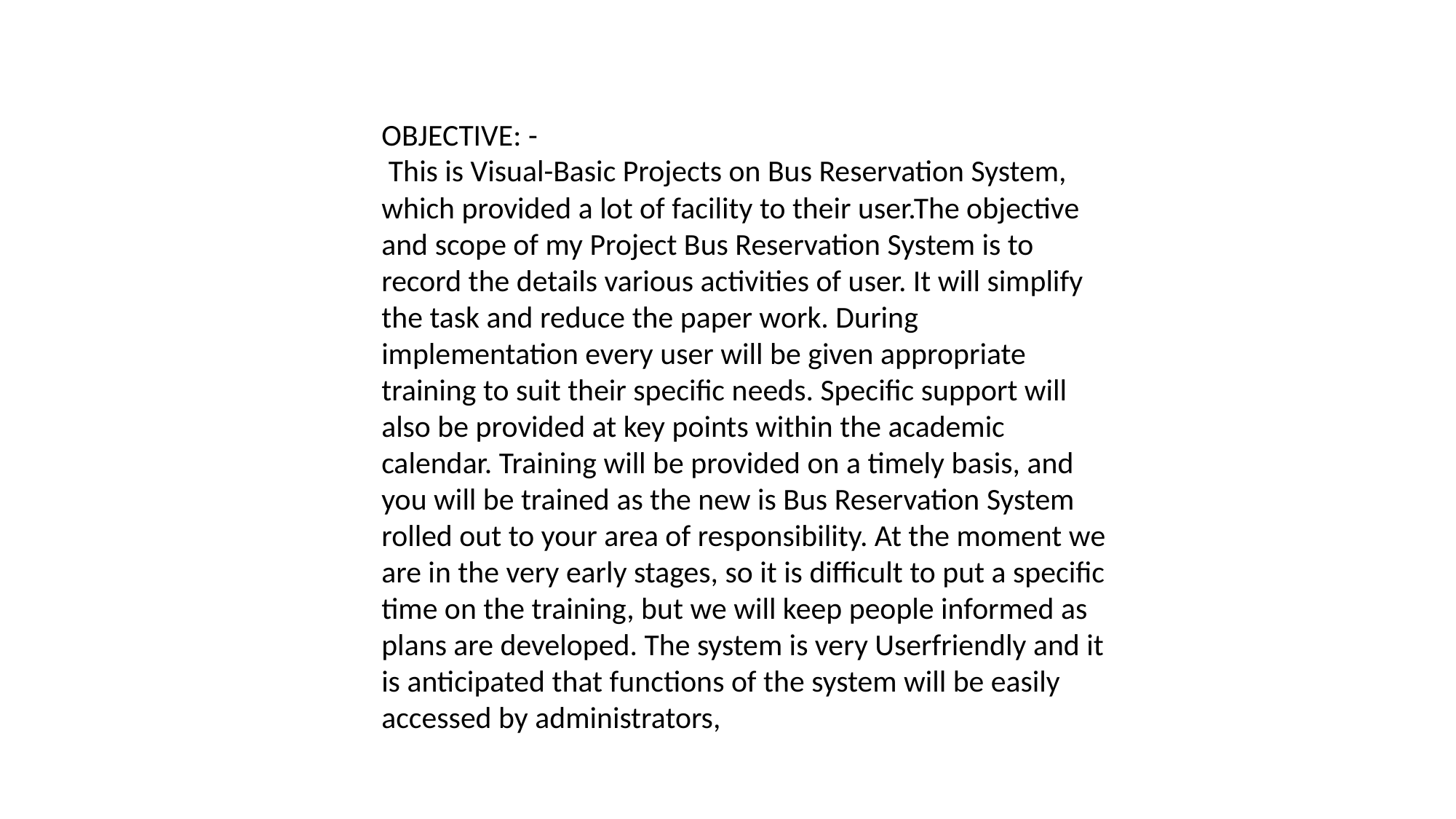

OBJECTIVE: -
 This is Visual-Basic Projects on Bus Reservation System, which provided a lot of facility to their user.The objective and scope of my Project Bus Reservation System is to record the details various activities of user. It will simplify the task and reduce the paper work. During implementation every user will be given appropriate training to suit their specific needs. Specific support will also be provided at key points within the academic calendar. Training will be provided on a timely basis, and you will be trained as the new is Bus Reservation System rolled out to your area of responsibility. At the moment we are in the very early stages, so it is difficult to put a specific time on the training, but we will keep people informed as plans are developed. The system is very Userfriendly and it is anticipated that functions of the system will be easily accessed by administrators,